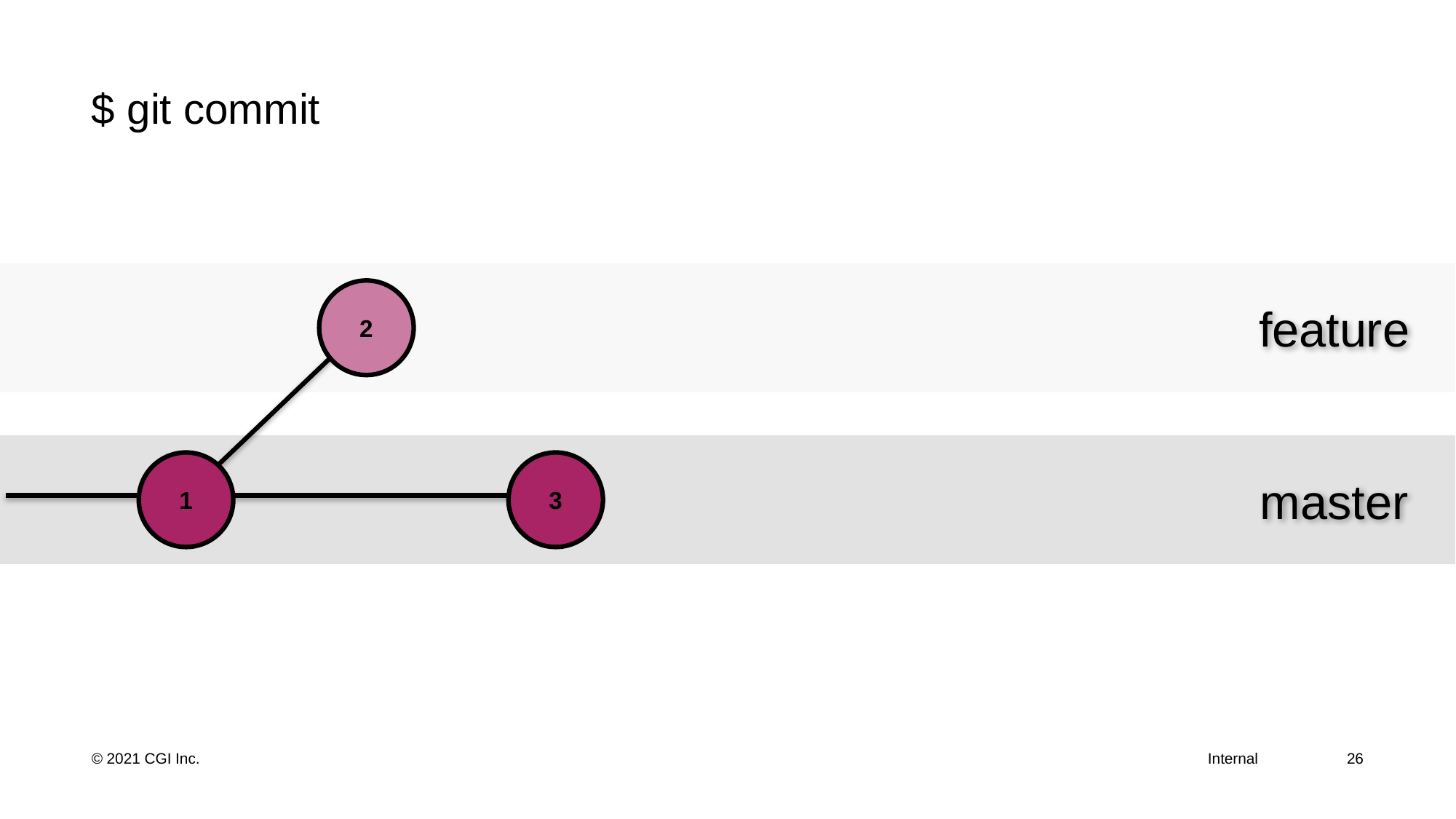

# $ git commit

feature
2

master
1
3
26